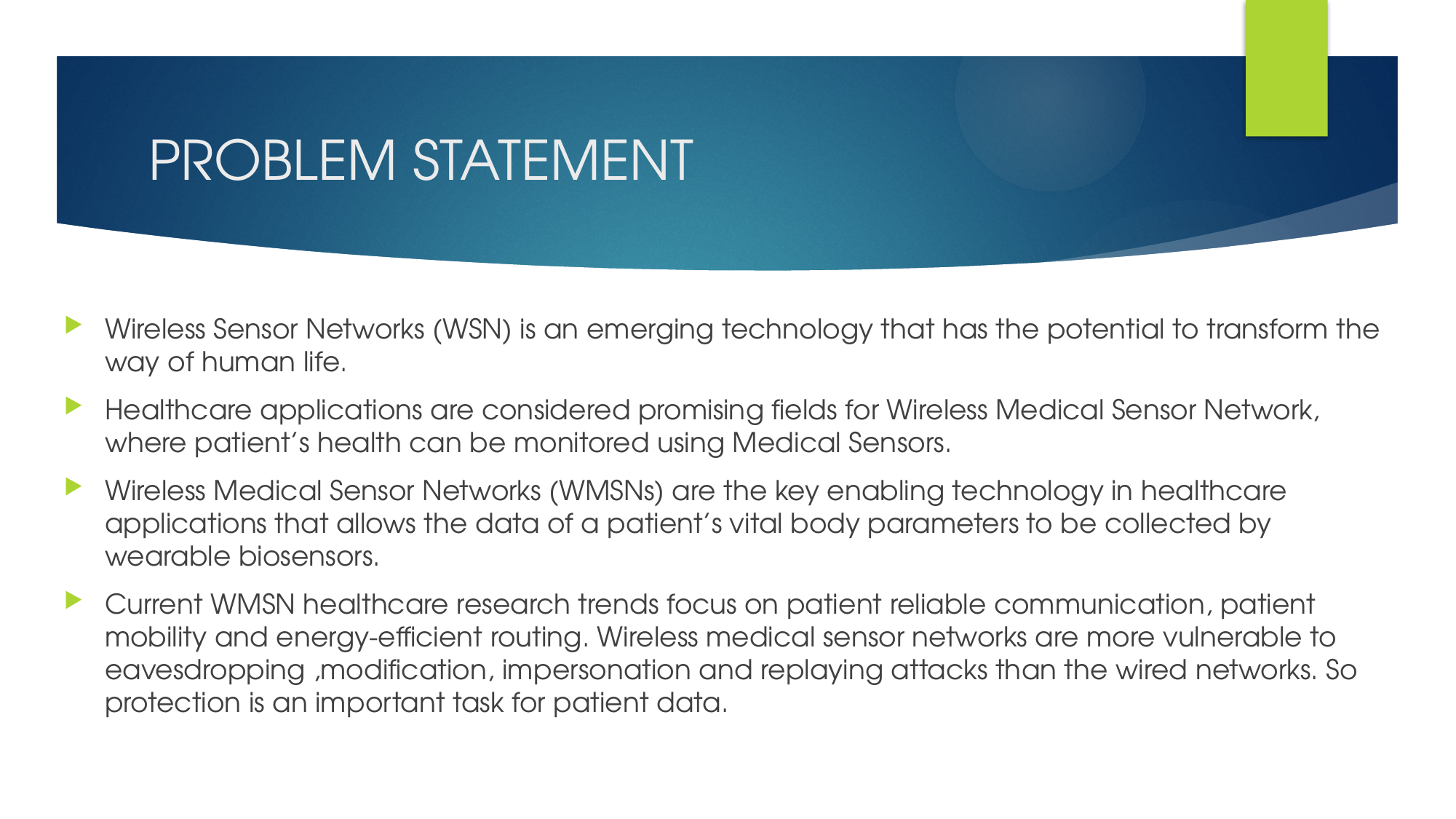

# PROBLEM STATEMENT
Wireless Sensor Networks (WSN) is an emerging technology that has the potential to transform the way of human life.
Healthcare applications are considered promising fields for Wireless Medical Sensor Network, where patient’s health can be monitored using Medical Sensors.
Wireless Medical Sensor Networks (WMSNs) are the key enabling technology in healthcare applications that allows the data of a patient’s vital body parameters to be collected by wearable biosensors.
Current WMSN healthcare research trends focus on patient reliable communication, patient mobility and energy-efficient routing. Wireless medical sensor networks are more vulnerable to eavesdropping ,modification, impersonation and replaying attacks than the wired networks. So protection is an important task for patient data.